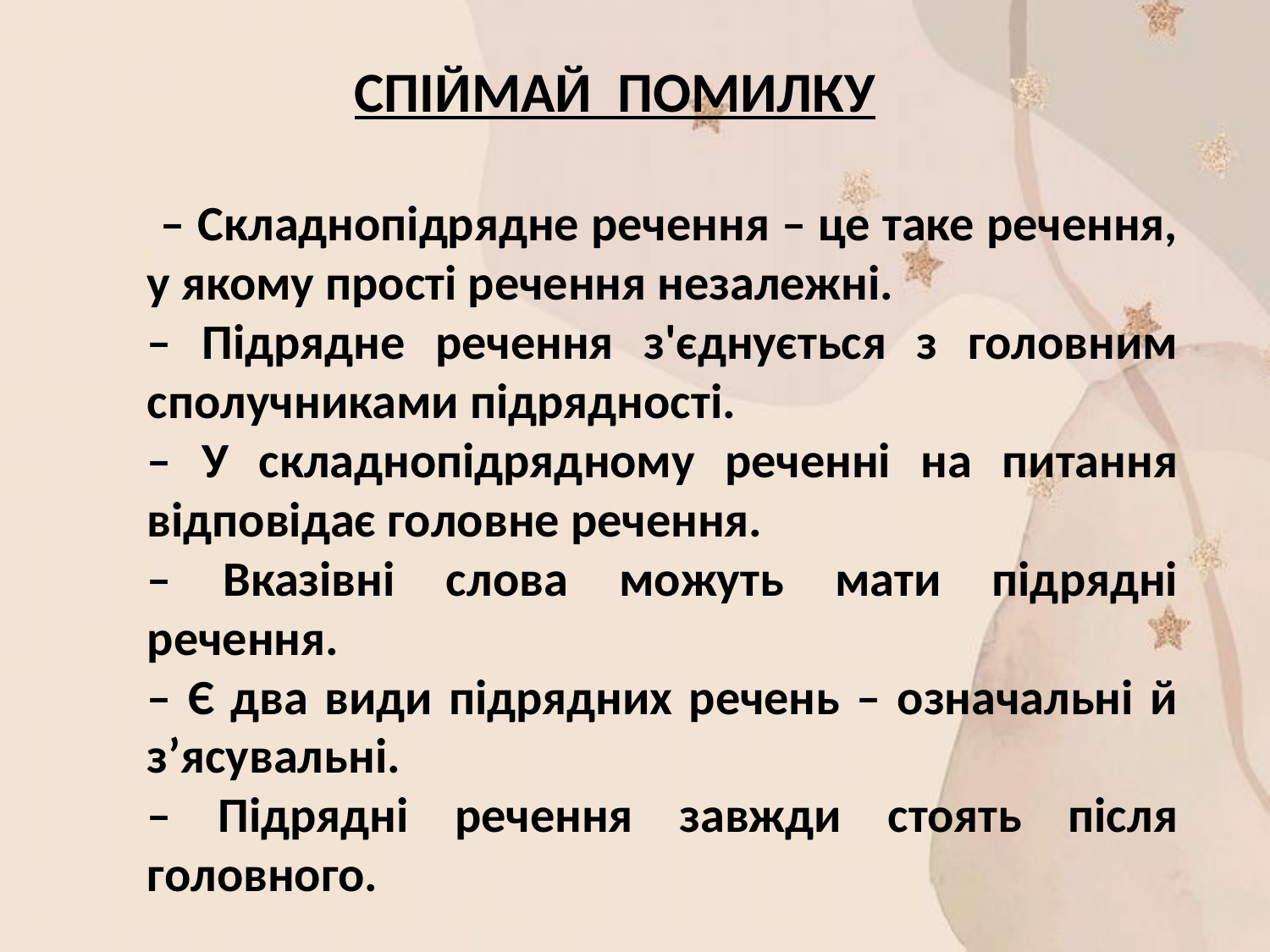

СПІЙМАЙ  ПОМИЛКУ

         – Складнопідрядне речення – це таке речення, у якому прості речення незалежні.
	– Підрядне речення з'єднується з головним сполучниками підрядності.
	– У складнопідрядному реченні на питання відповідає головне речення.
	– Вказівні слова можуть мати підрядні речення.
	– Є два види підрядних речень – означальні й з’ясувальні.
	– Підрядні речення завжди стоять після головного.